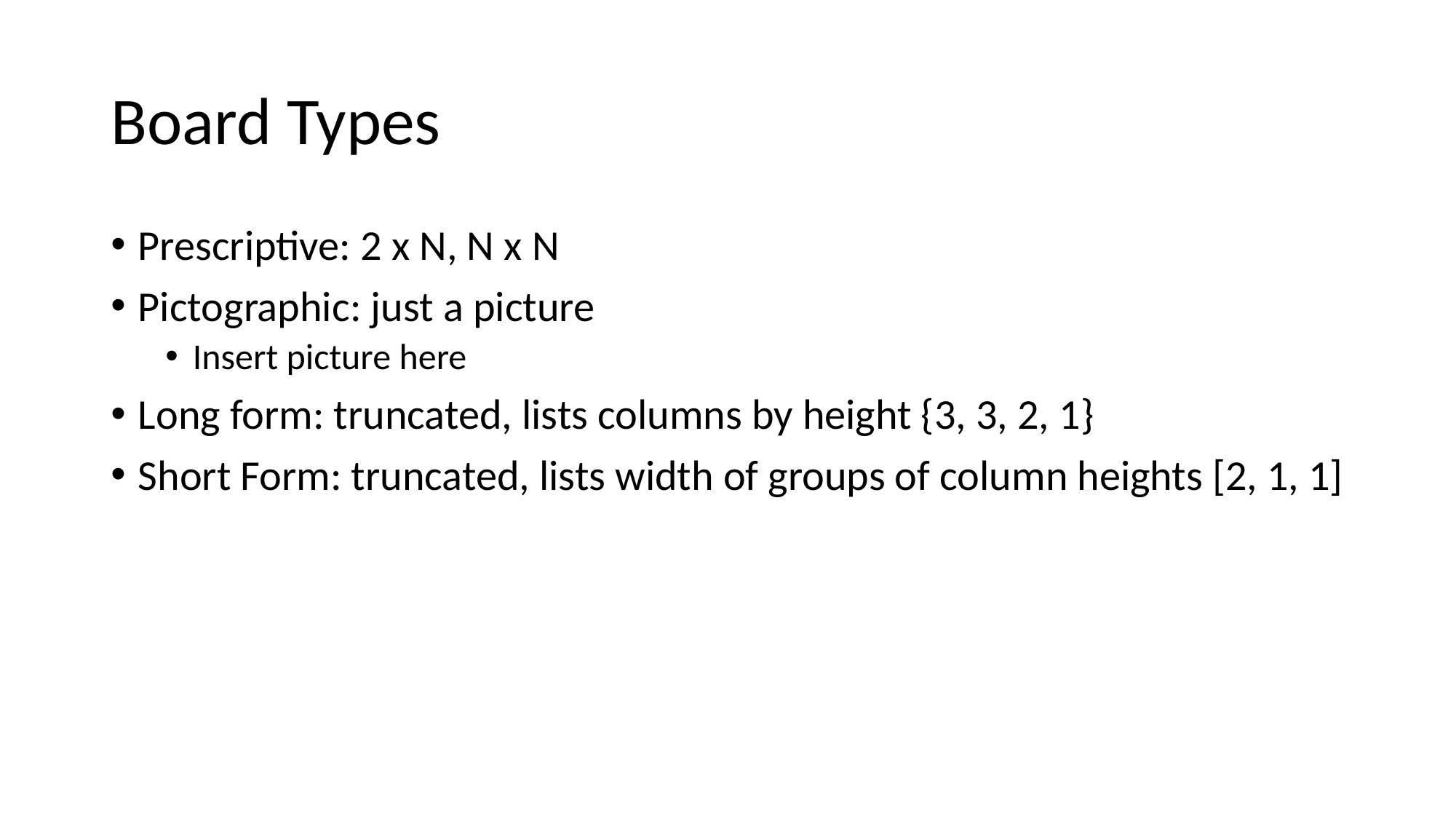

# Board Types
Prescriptive: 2 x N, N x N
Pictographic: just a picture
Insert picture here
Long form: truncated, lists columns by height {3, 3, 2, 1}
Short Form: truncated, lists width of groups of column heights [2, 1, 1]